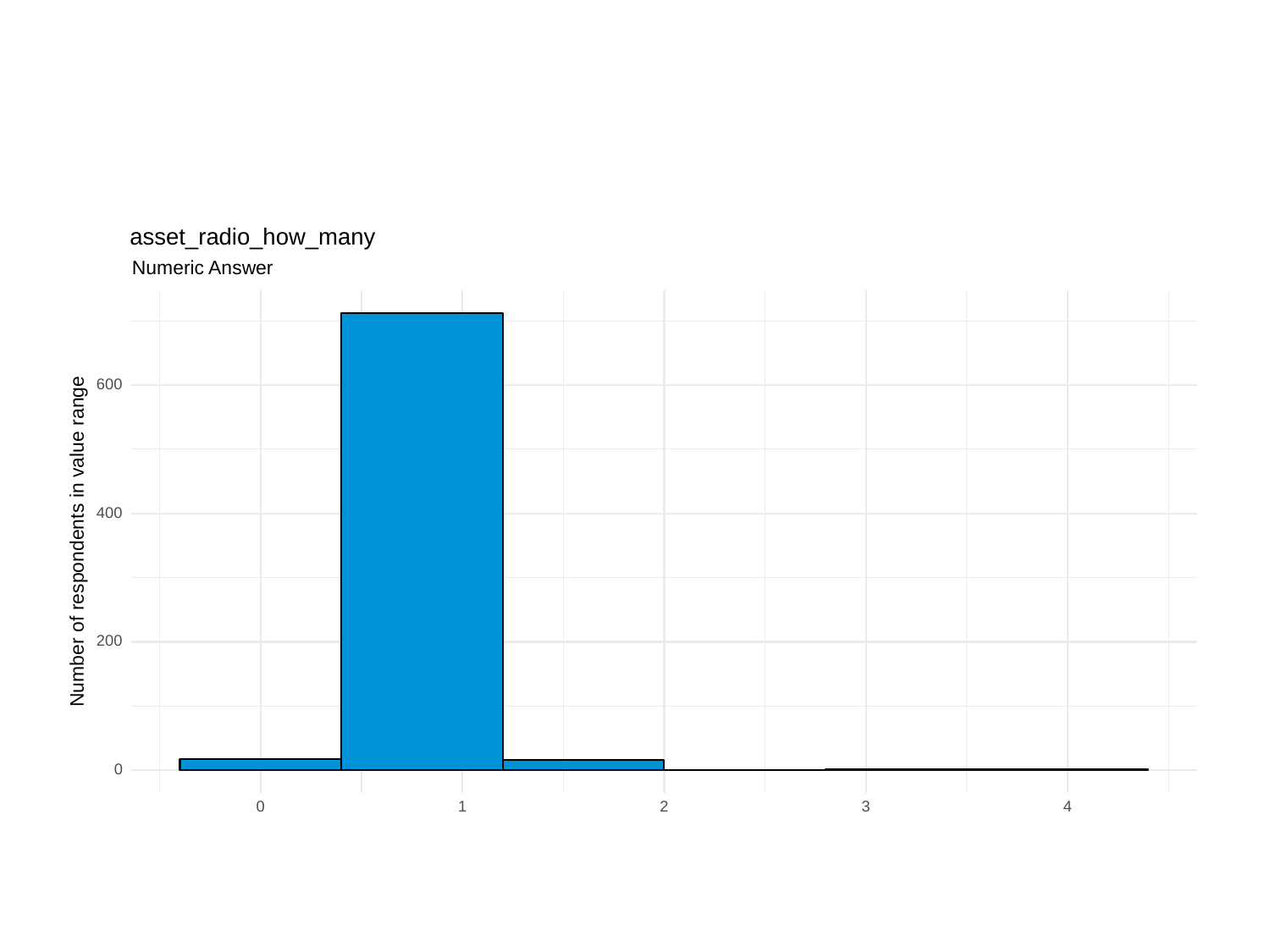

asset_radio_how_many
Numeric Answer

600

400

Number of respondents in value range

200

0

0
3
1
2
4